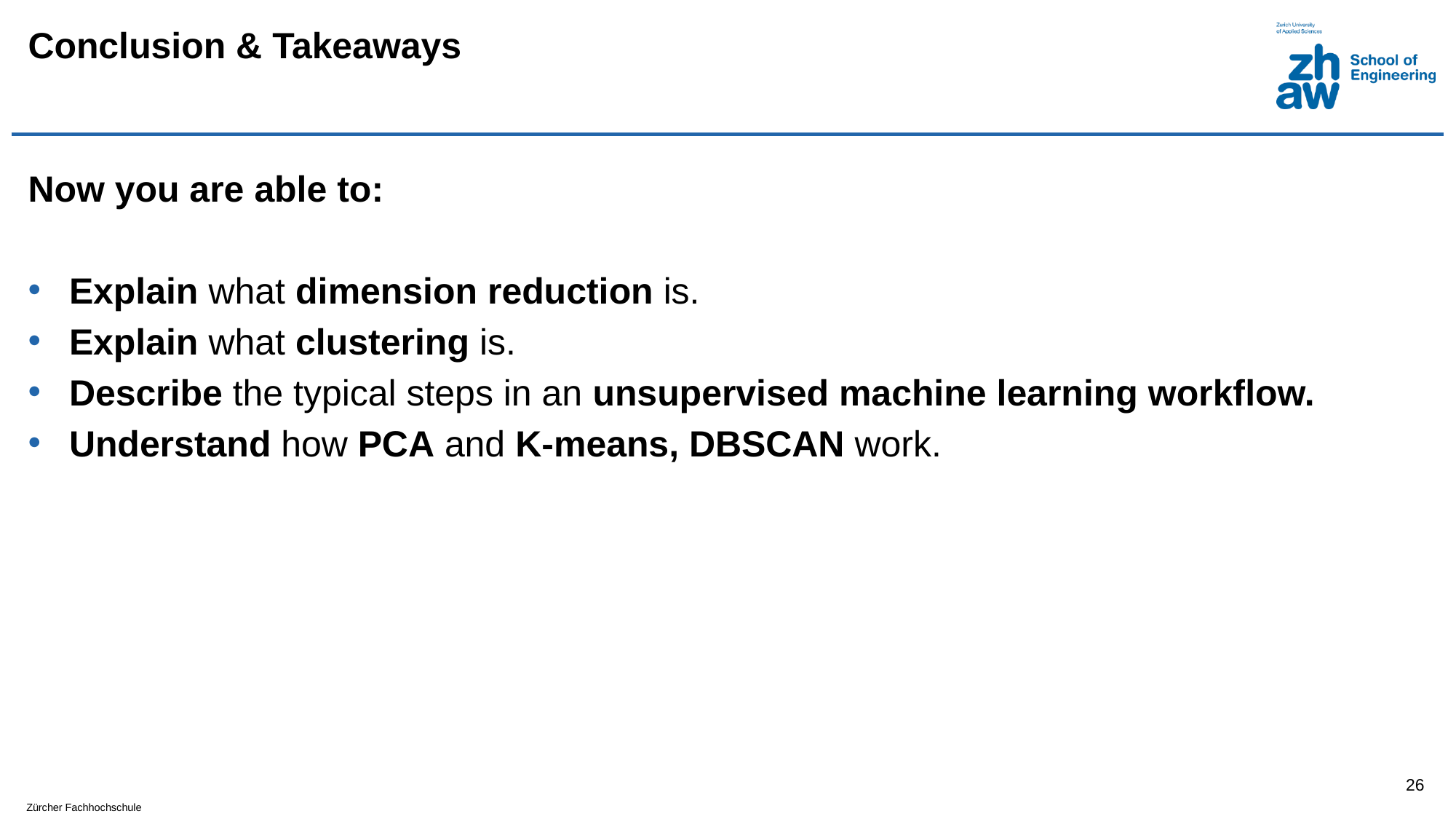

# Conclusion & Takeaways

Now you are able to:

Explain what dimension reduction is.
Explain what clustering is.
Describe the typical steps in an unsupervised machine learning workflow.
Understand how PCA and K-means, DBSCAN work.

26